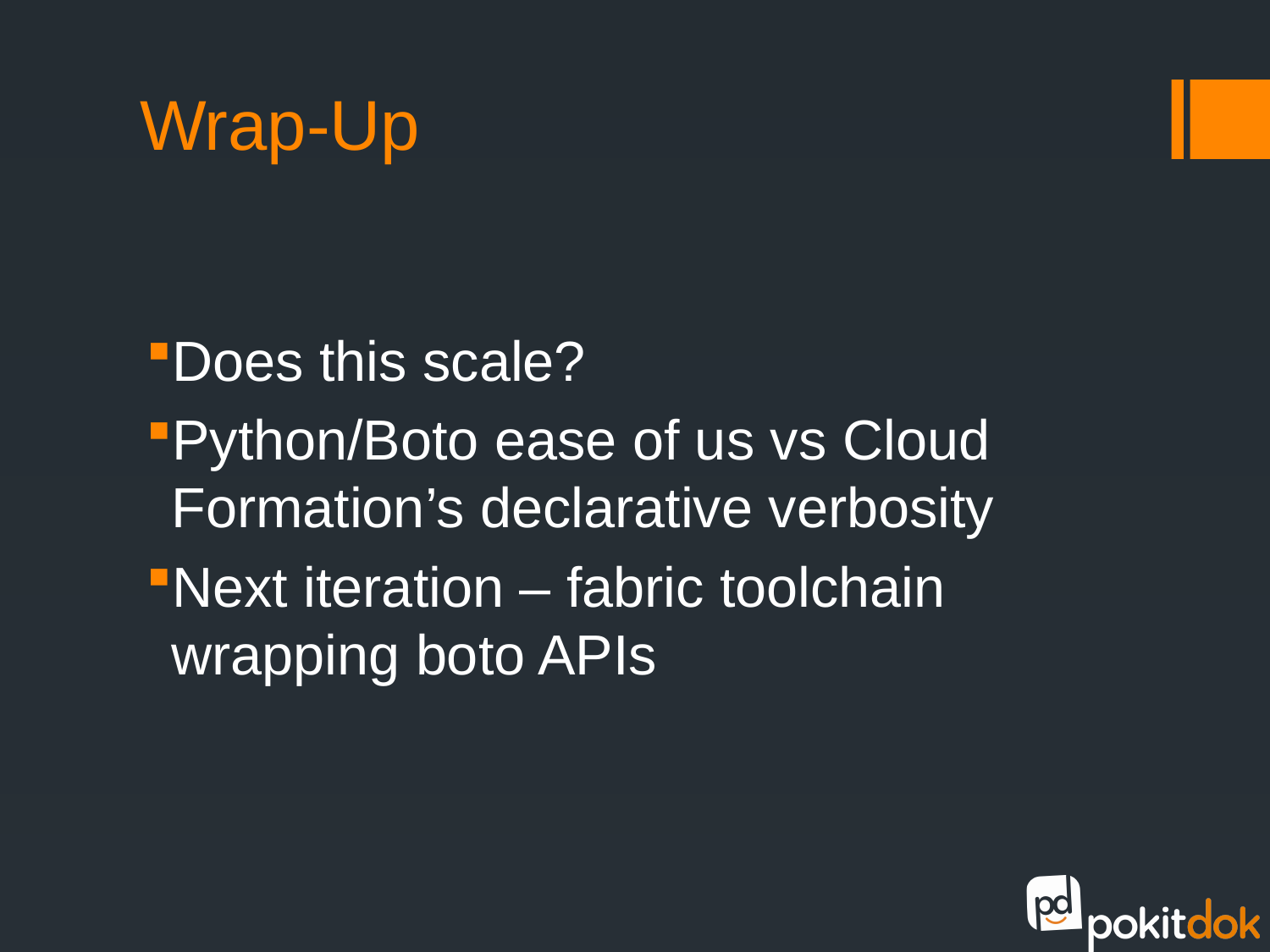

# Wrap-Up
Does this scale?
Python/Boto ease of us vs Cloud Formation’s declarative verbosity
Next iteration – fabric toolchain wrapping boto APIs